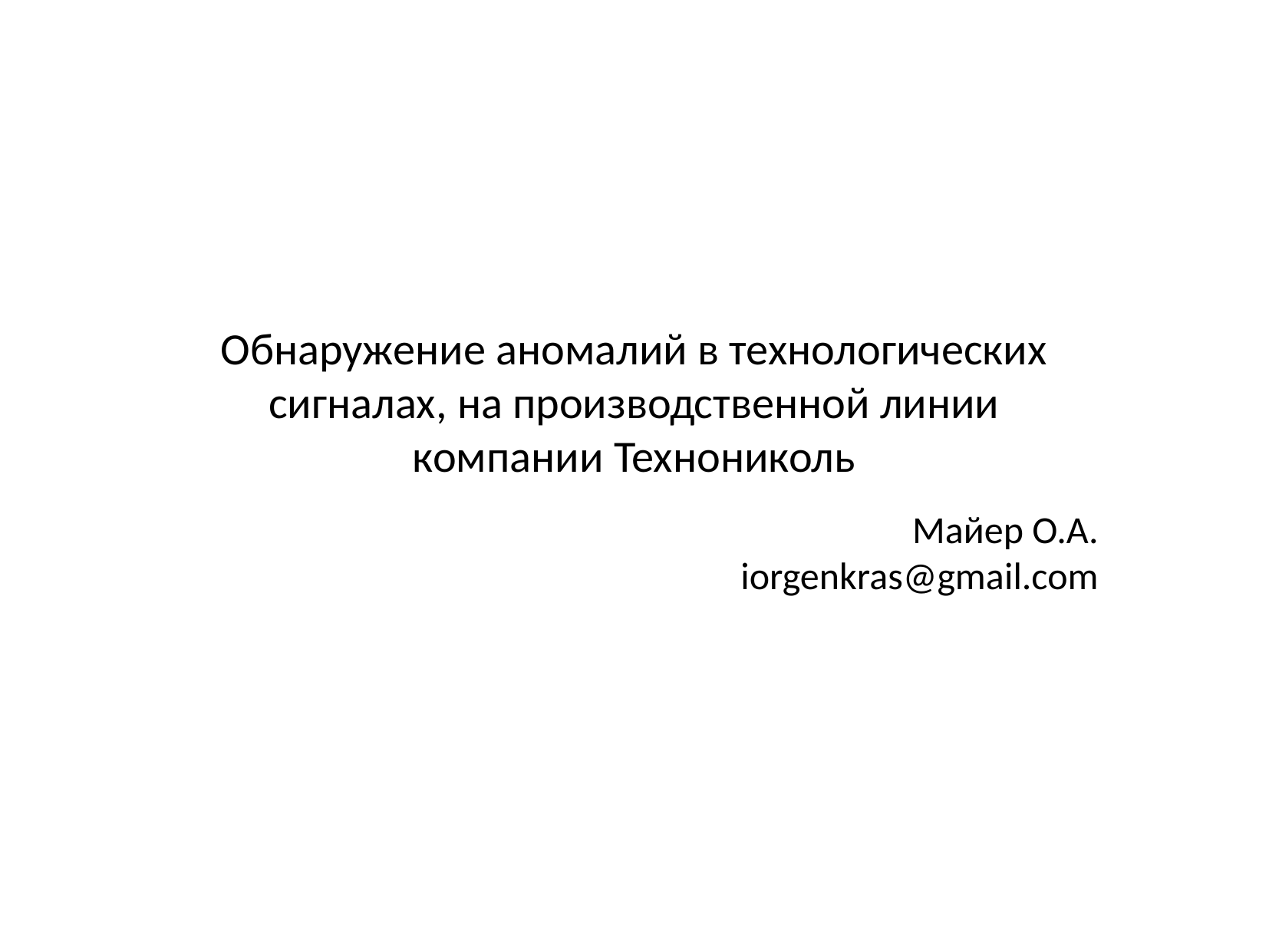

Обнаружение аномалий в технологических сигналах, на производственной линии компании Технониколь
 Майер О.А.
iorgenkras@gmail.com